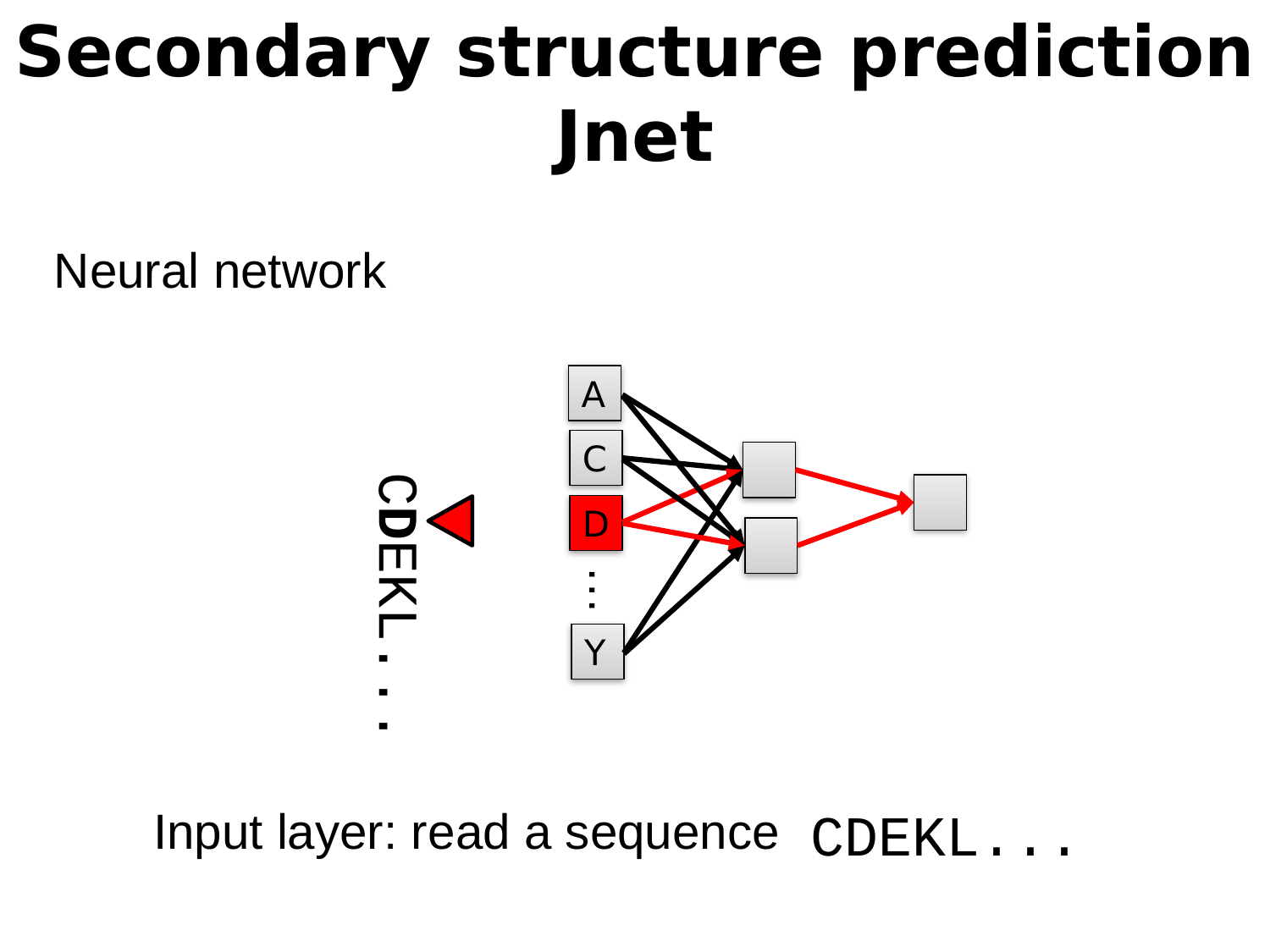

Secondary structure prediction
Jnet
Neural network
A
C

D

…
CDEKL...
Y
Input layer: read a sequence
CDEKL...